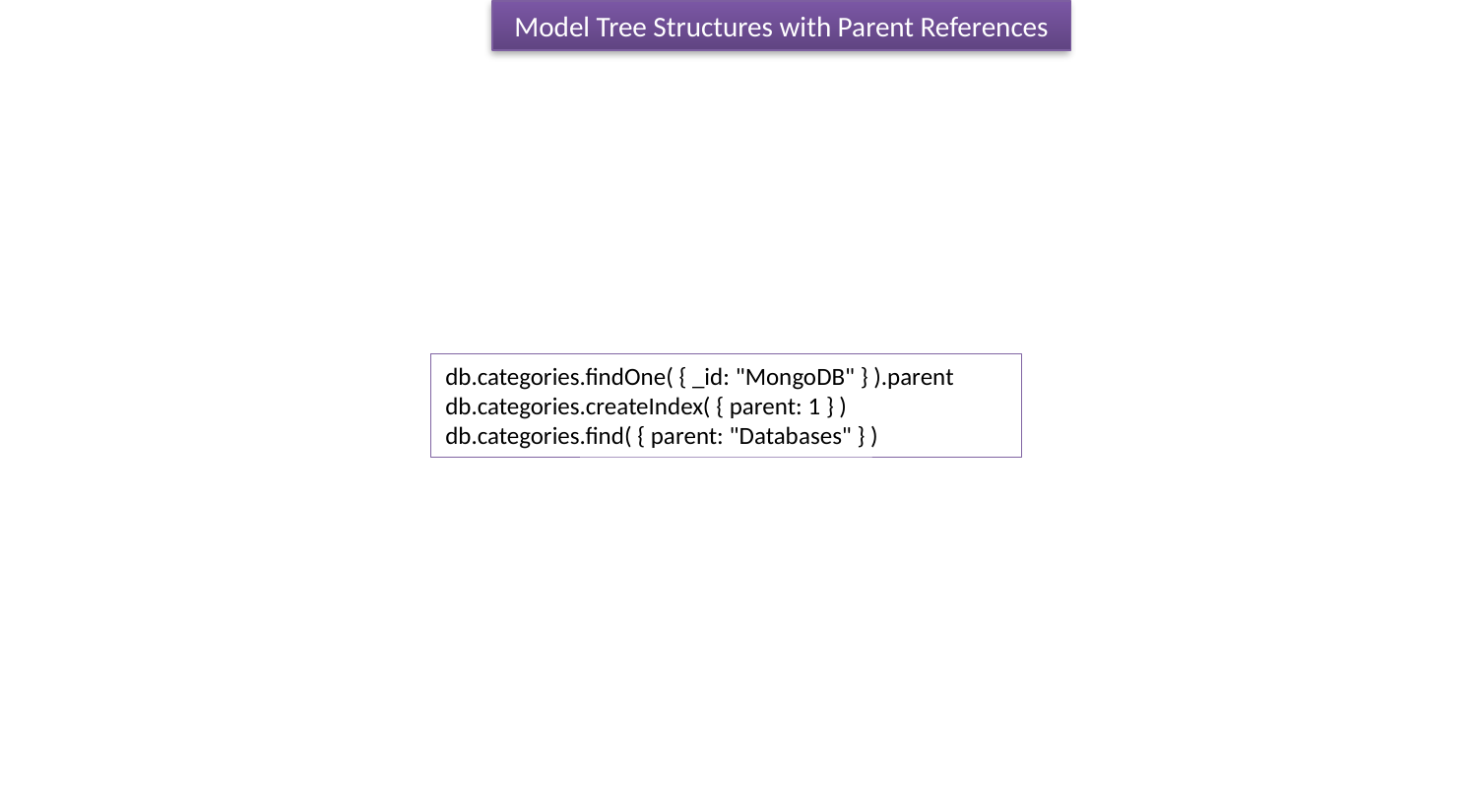

Model Tree Structures with Parent References

db.categories.findOne( { _id: "MongoDB" } ).parent
db.categories.createIndex( { parent: 1 } )
db.categories.find( { parent: "Databases" } )